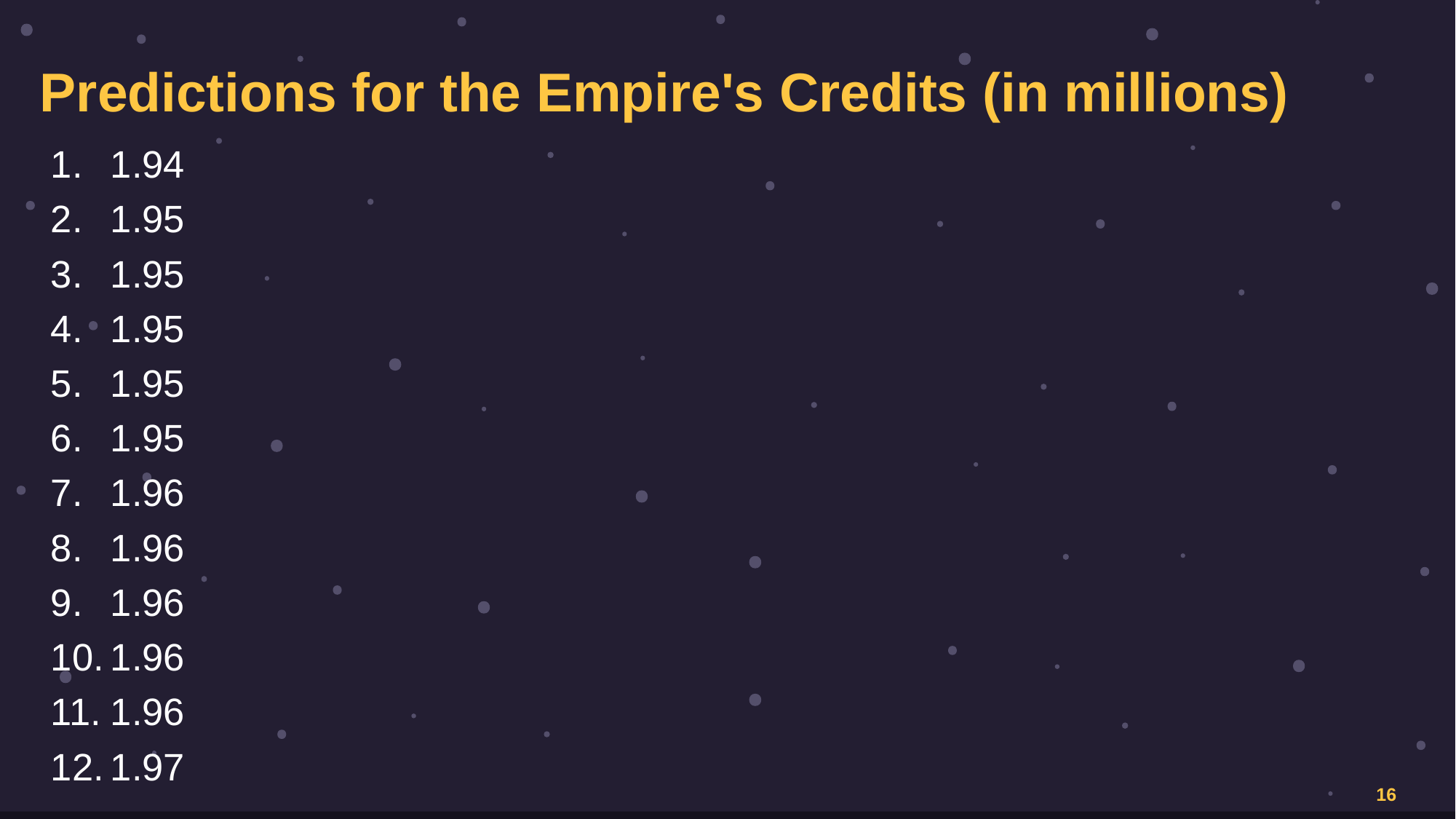

# Predictions for the Empire's Credits (in millions)
1.94
1.95
1.95
1.95
1.95
1.95
1.96
1.96
1.96
1.96
1.96
1.97
16